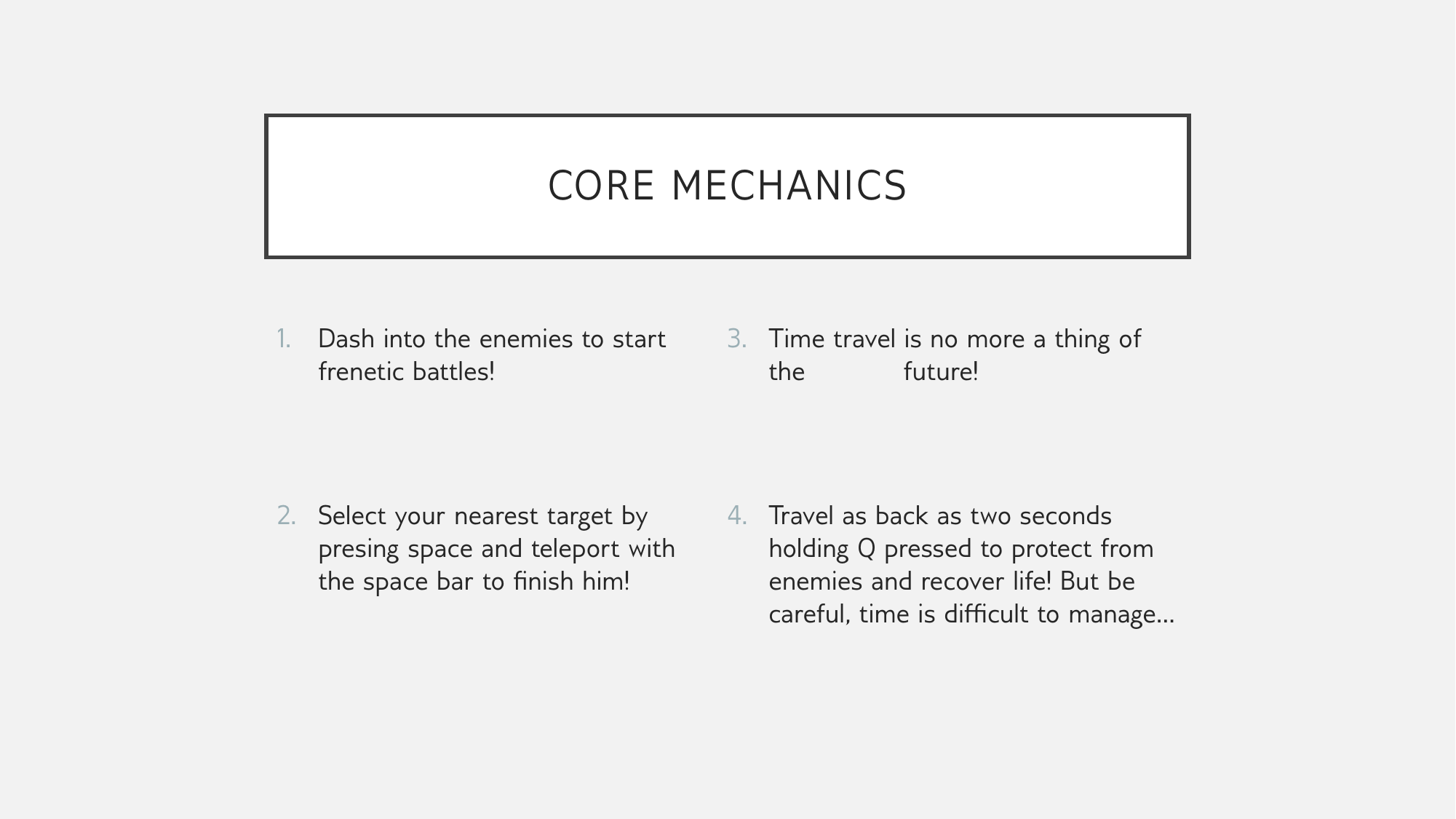

# Core mechanics

Dash into the enemies to start frenetic battles!

Select your nearest target by  presing space and teleport with    the space bar to finish him!

Time travel is no more a thing of the            future!

Travel as back as two seconds holding Q pressed to protect from enemies and recover life! But be careful, time is difficult to manage…